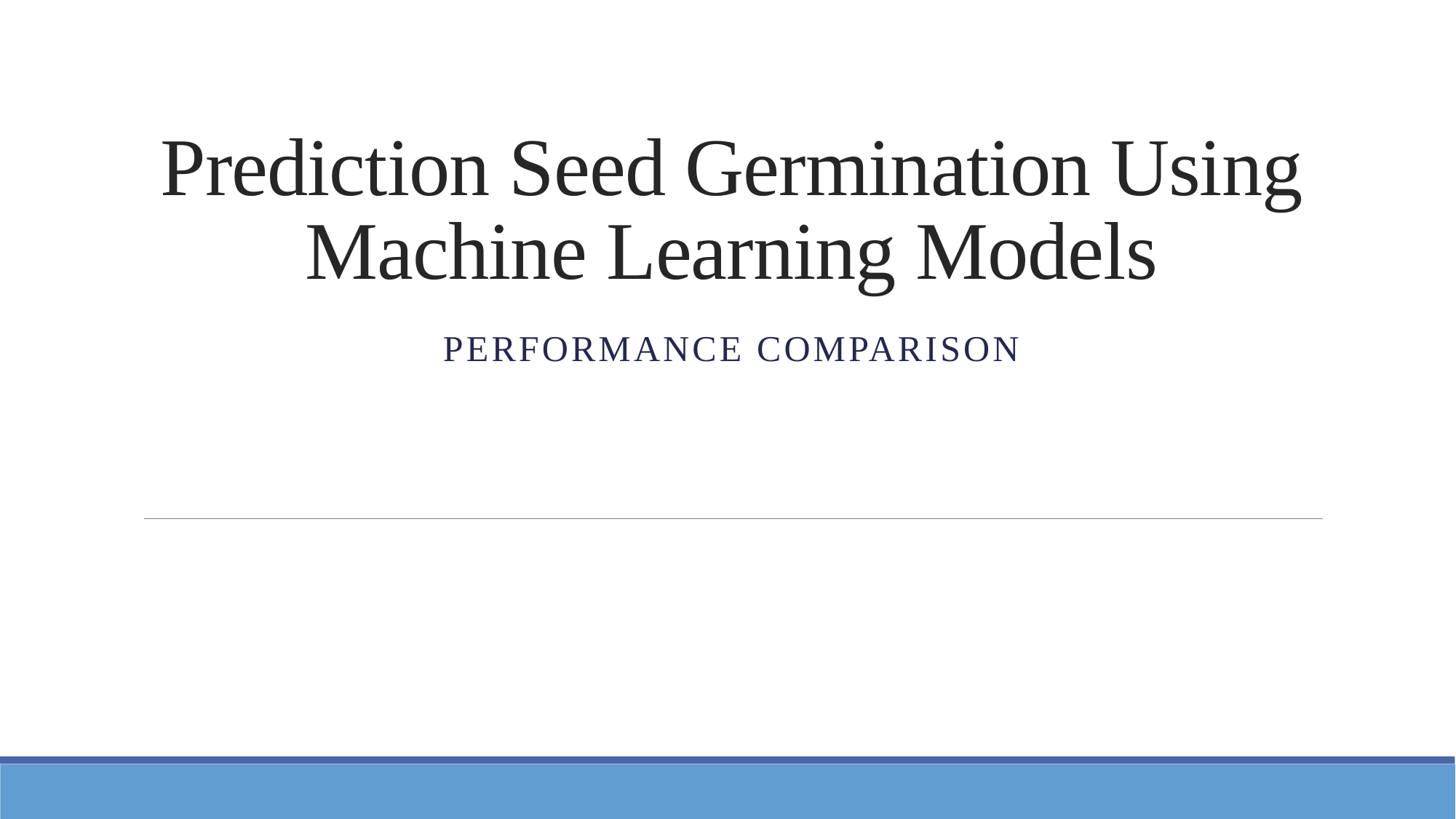

# Prediction Seed Germination Using Machine Learning Models
Performance Comparison